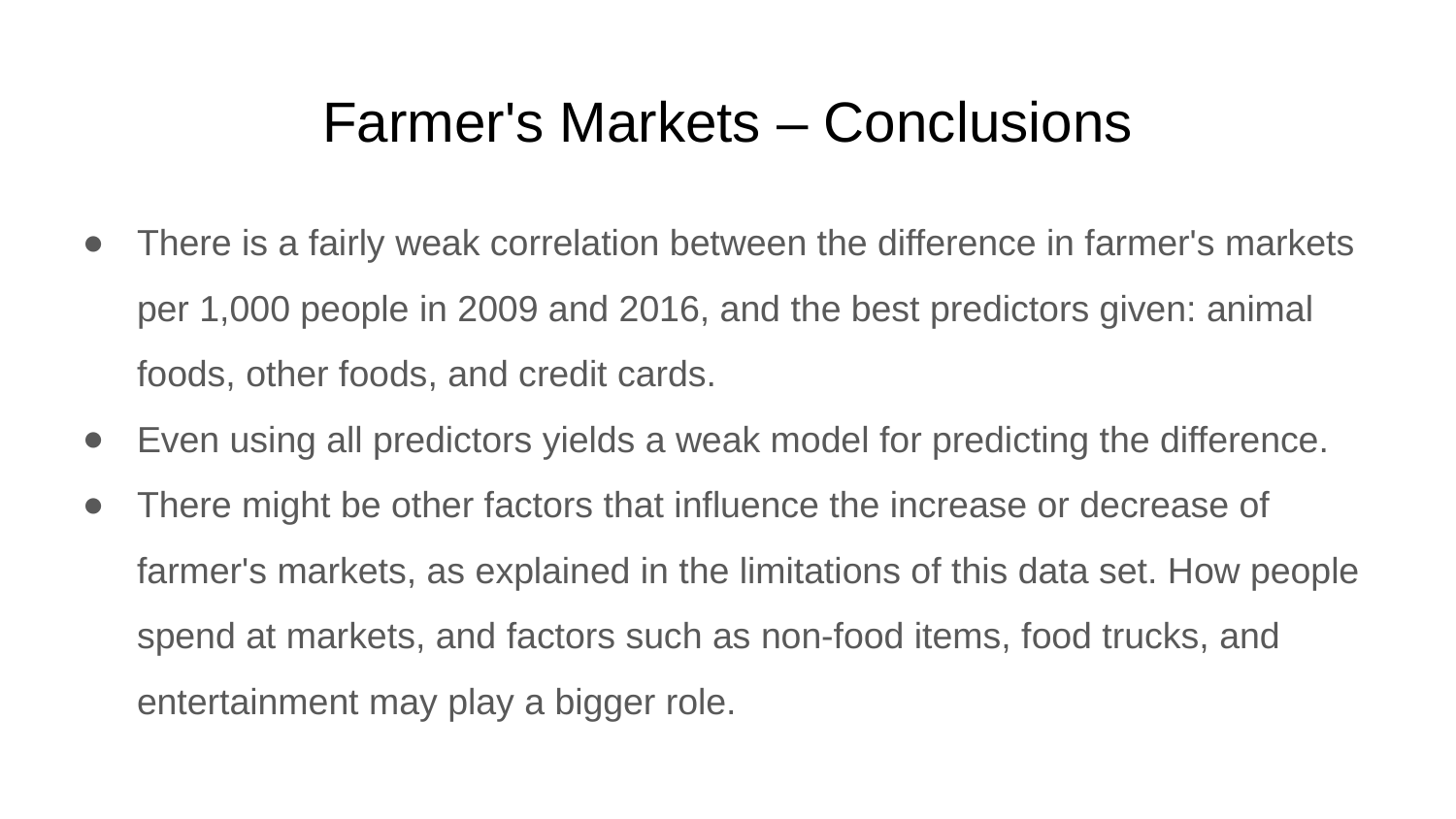

# Farmer's Markets – Conclusions
There is a fairly weak correlation between the difference in farmer's markets per 1,000 people in 2009 and 2016, and the best predictors given: animal foods, other foods, and credit cards.
Even using all predictors yields a weak model for predicting the difference.
There might be other factors that influence the increase or decrease of farmer's markets, as explained in the limitations of this data set. How people spend at markets, and factors such as non-food items, food trucks, and entertainment may play a bigger role.